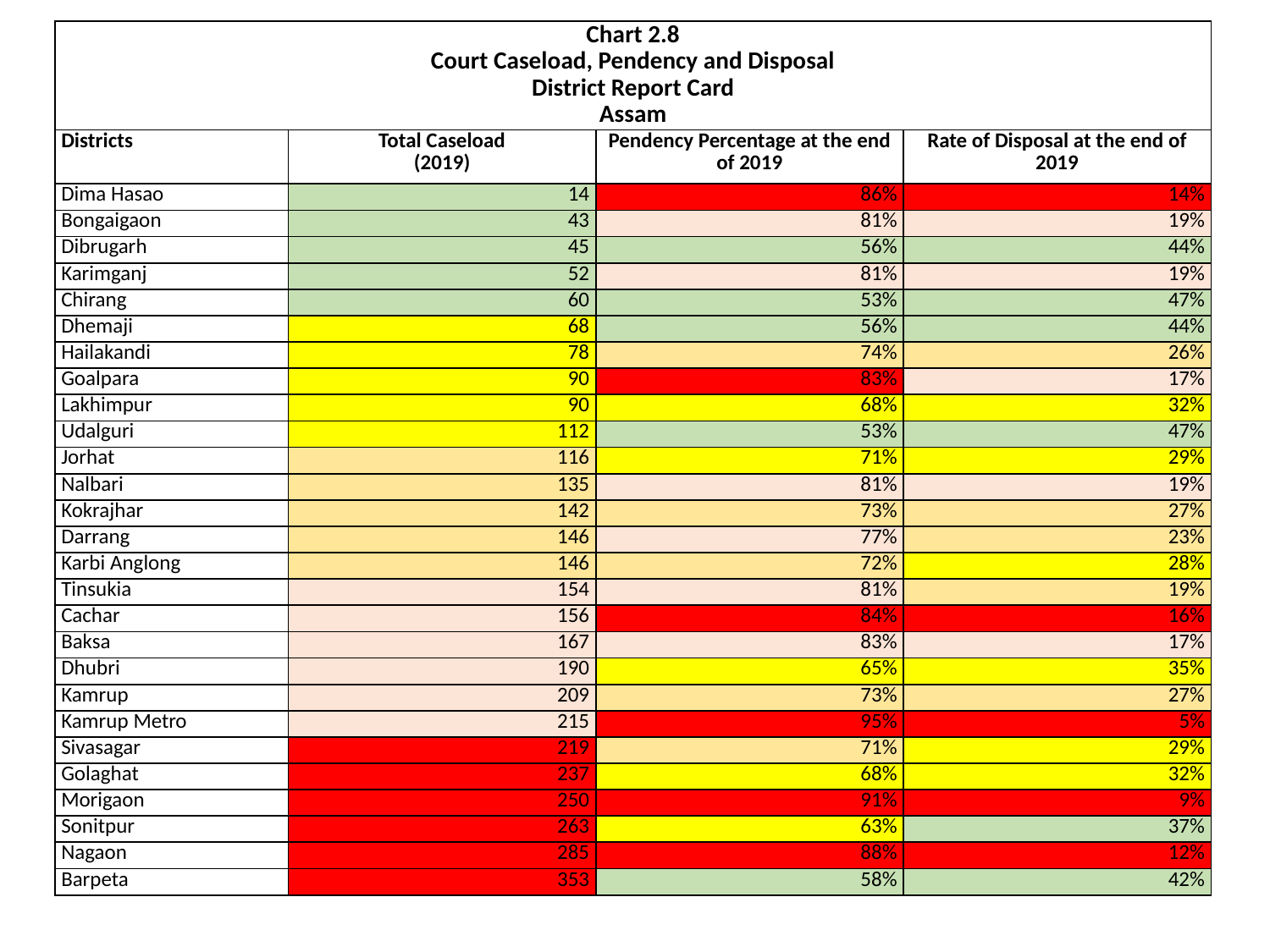

| Chart 2.8 Court Caseload, Pendency and Disposal District Report Card Assam |  |  |  |
| --- | --- | --- | --- |
| Districts | Total Caseload (2019) | Pendency Percentage at the end of 2019 | Rate of Disposal at the end of 2019 |
| Dima Hasao | 14 | 86% | 14% |
| Bongaigaon | 43 | 81% | 19% |
| Dibrugarh | 45 | 56% | 44% |
| Karimganj | 52 | 81% | 19% |
| Chirang | 60 | 53% | 47% |
| Dhemaji | 68 | 56% | 44% |
| Hailakandi | 78 | 74% | 26% |
| Goalpara | 90 | 83% | 17% |
| Lakhimpur | 90 | 68% | 32% |
| Udalguri | 112 | 53% | 47% |
| Jorhat | 116 | 71% | 29% |
| Nalbari | 135 | 81% | 19% |
| Kokrajhar | 142 | 73% | 27% |
| Darrang | 146 | 77% | 23% |
| Karbi Anglong | 146 | 72% | 28% |
| Tinsukia | 154 | 81% | 19% |
| Cachar | 156 | 84% | 16% |
| Baksa | 167 | 83% | 17% |
| Dhubri | 190 | 65% | 35% |
| Kamrup | 209 | 73% | 27% |
| Kamrup Metro | 215 | 95% | 5% |
| Sivasagar | 219 | 71% | 29% |
| Golaghat | 237 | 68% | 32% |
| Morigaon | 250 | 91% | 9% |
| Sonitpur | 263 | 63% | 37% |
| Nagaon | 285 | 88% | 12% |
| Barpeta | 353 | 58% | 42% |